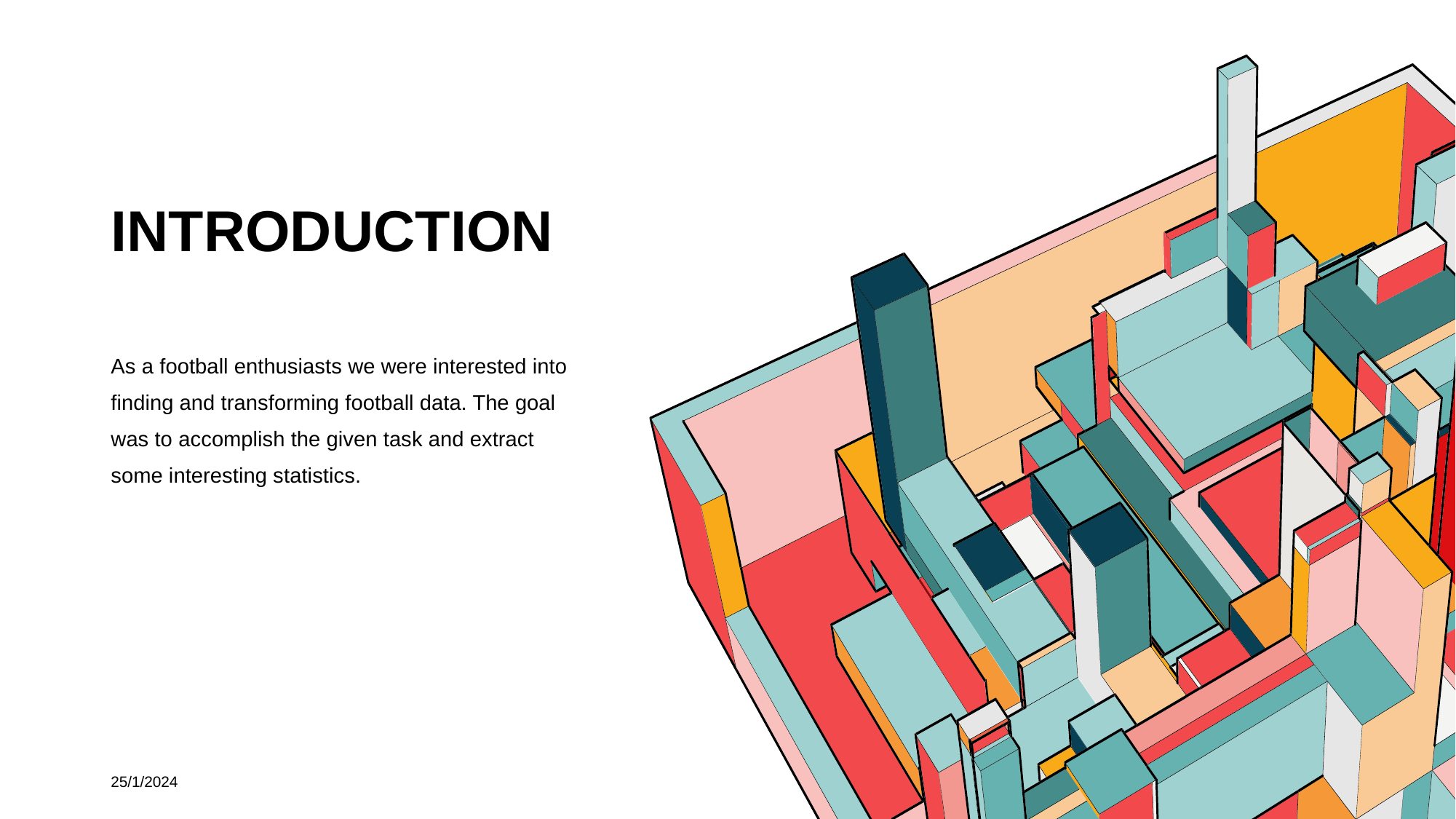

# introduction
As a football enthusiasts we were interested into finding and transforming football data. The goal was to accomplish the given task and extract some interesting statistics.
25/1/2024
2